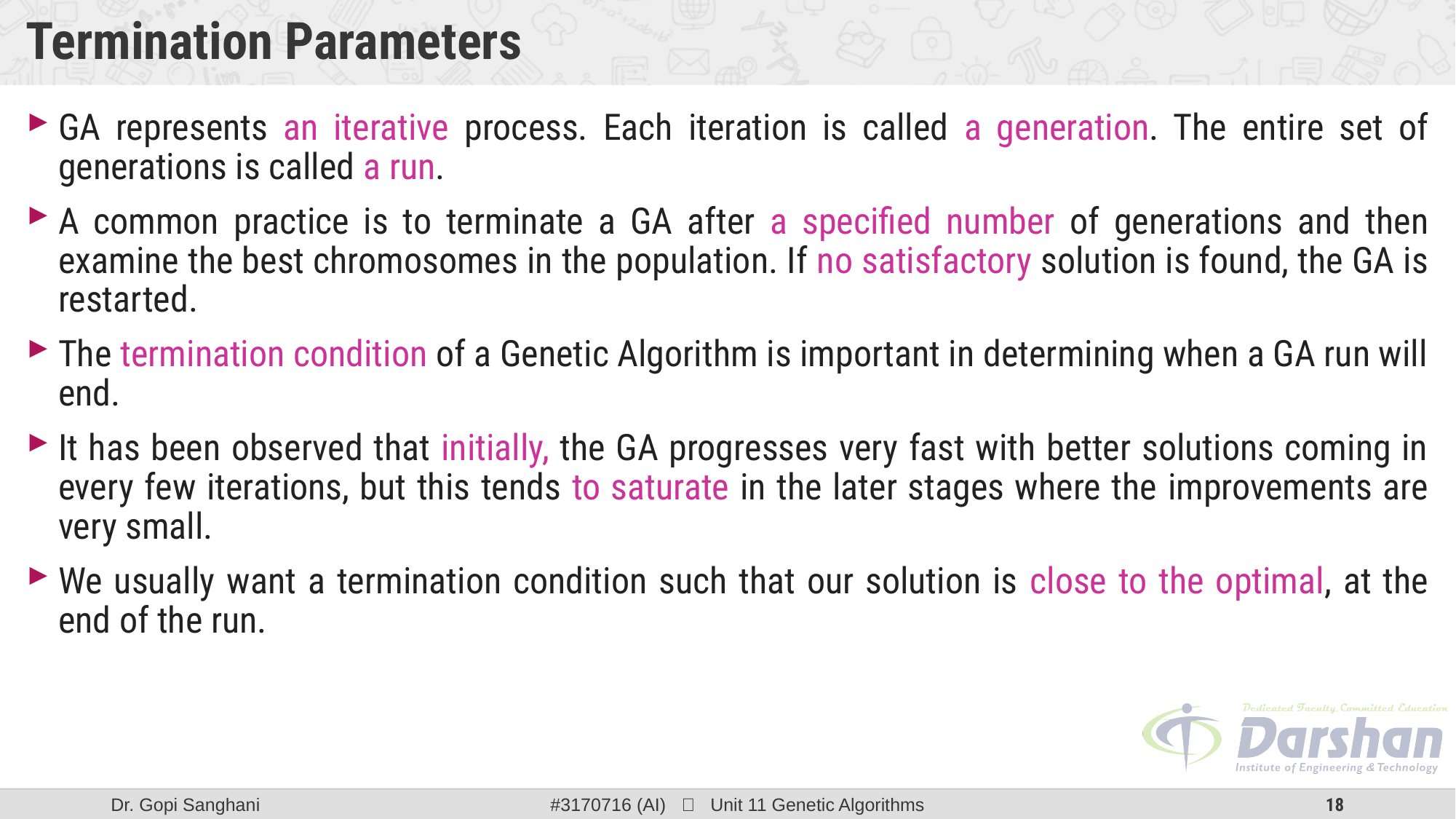

# Termination Parameters
GA represents an iterative process. Each iteration is called a generation. The entire set of generations is called a run.
A common practice is to terminate a GA after a specified number of generations and then examine the best chromosomes in the population. If no satisfactory solution is found, the GA is restarted.
The termination condition of a Genetic Algorithm is important in determining when a GA run will end.
It has been observed that initially, the GA progresses very fast with better solutions coming in every few iterations, but this tends to saturate in the later stages where the improvements are very small.
We usually want a termination condition such that our solution is close to the optimal, at the end of the run.